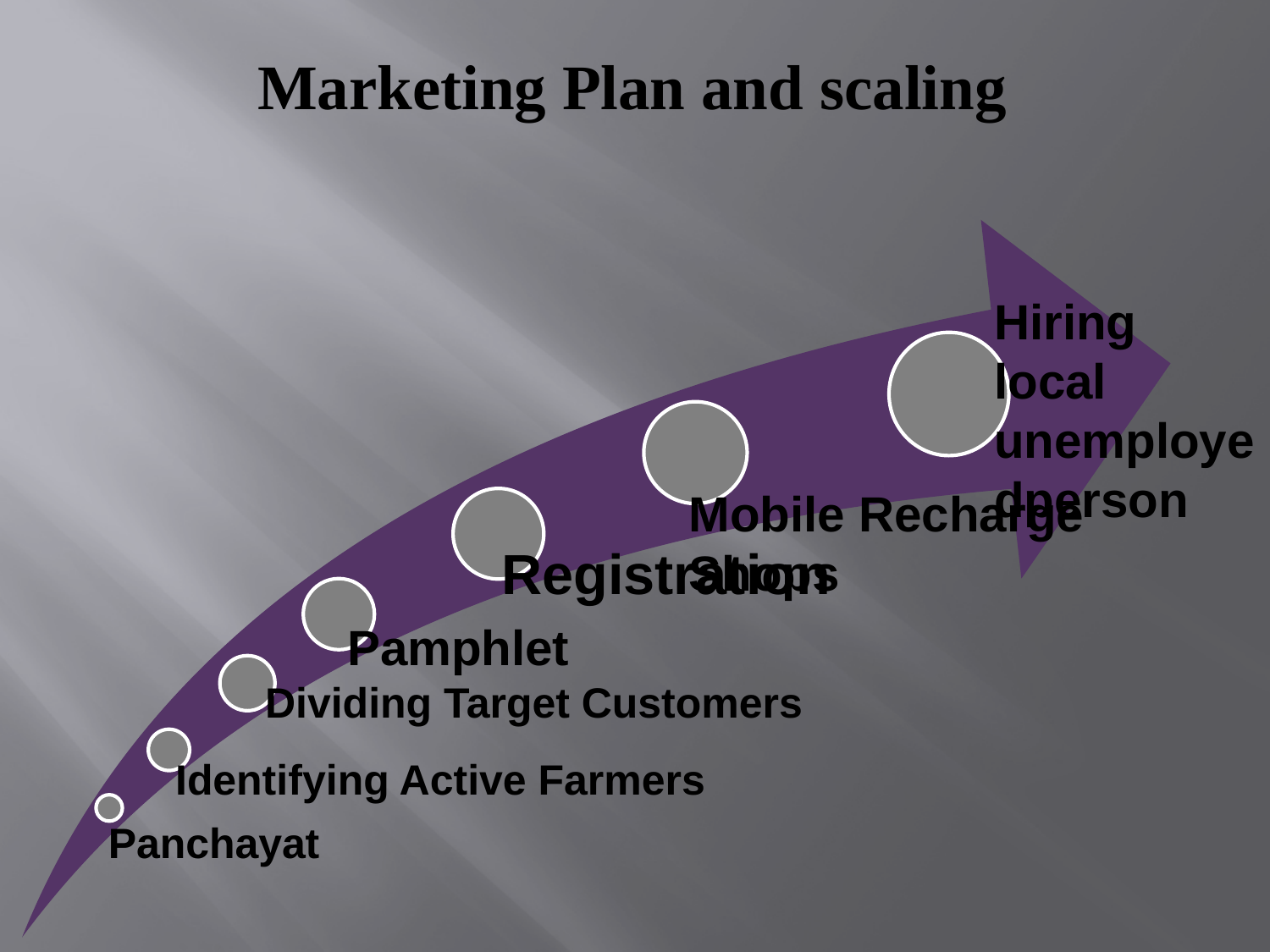

# Marketing Plan and scaling
Panchayat
Identifying Active Farmers
Dividing Target Customers

Hiring local unemployedperson

Mobile Recharge Shops
Registration
Pamphlet